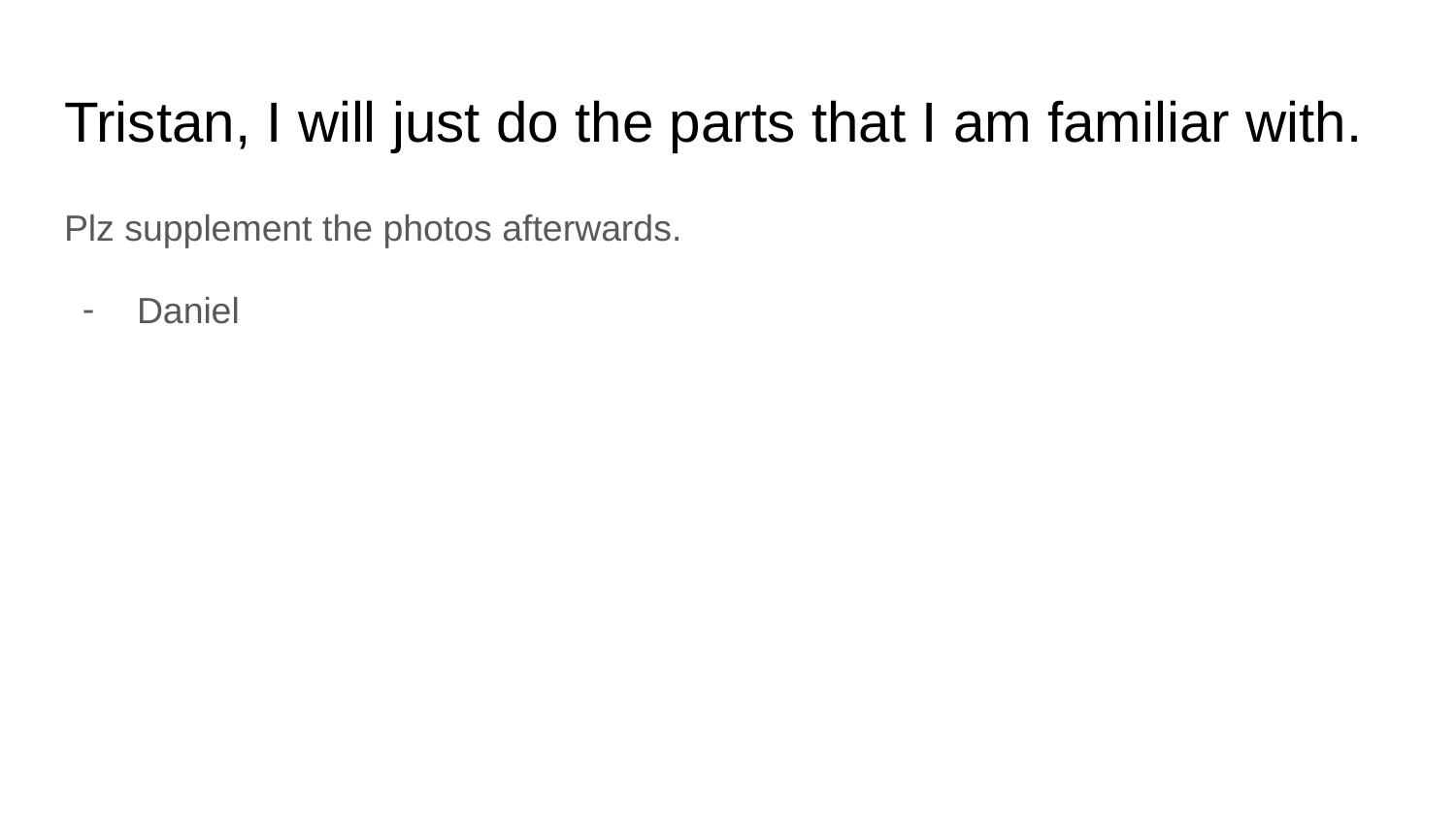

# Tristan, I will just do the parts that I am familiar with.
Plz supplement the photos afterwards.
Daniel